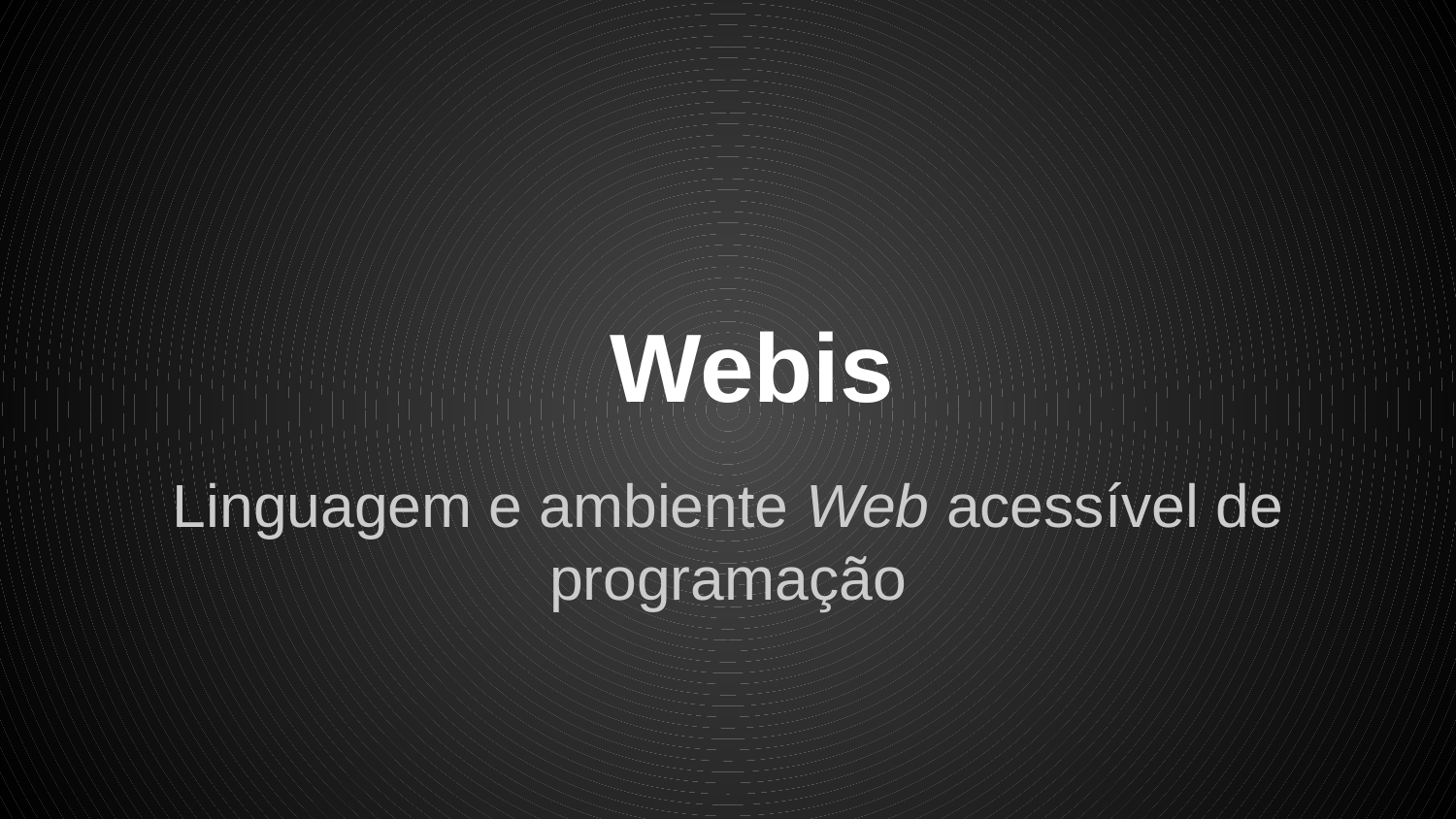

# Webis
Linguagem e ambiente Web acessível de programação